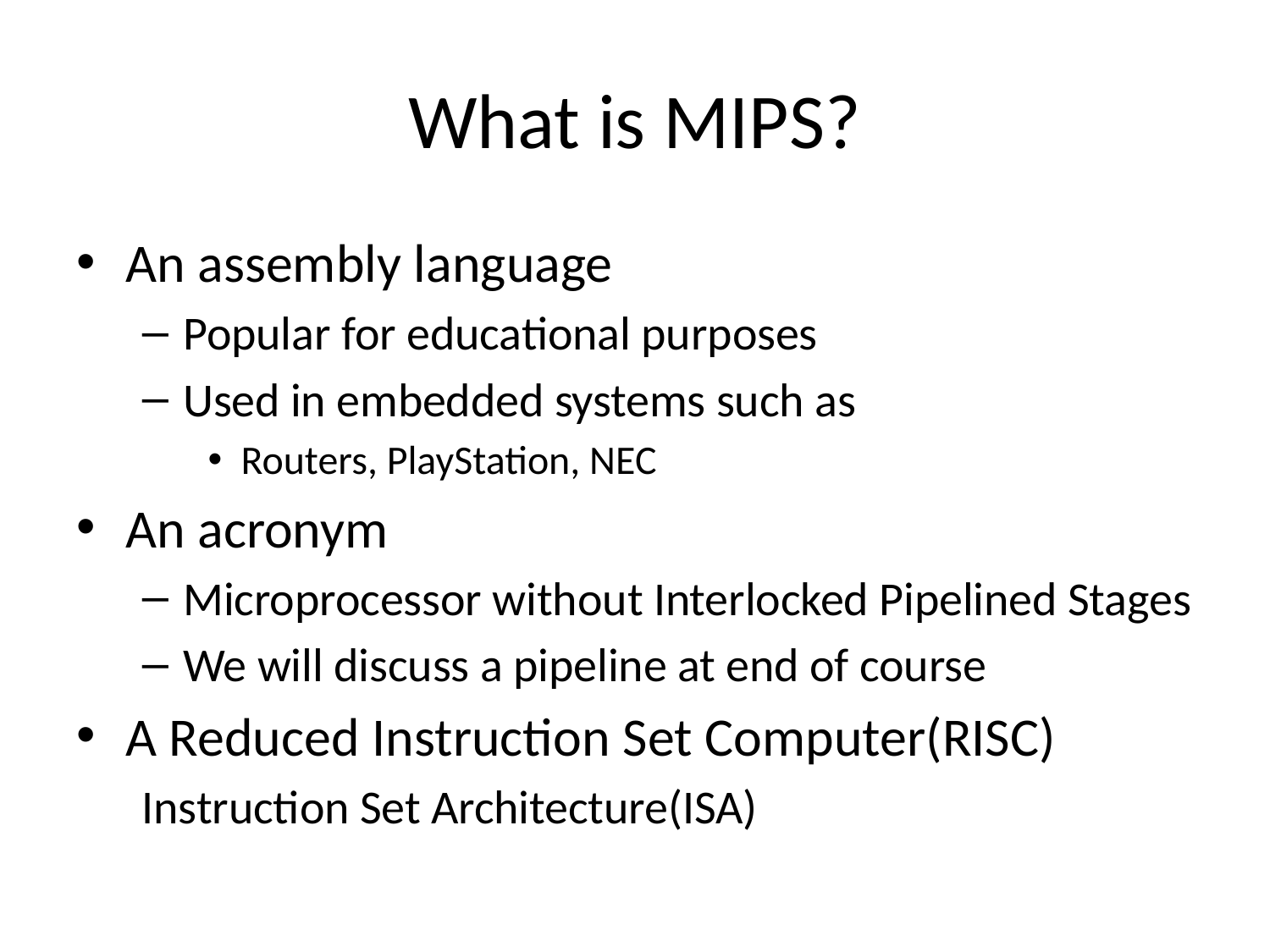

# What is MIPS?
An assembly language
Popular for educational purposes
Used in embedded systems such as
Routers, PlayStation, NEC
An acronym
Microprocessor without Interlocked Pipelined Stages
We will discuss a pipeline at end of course
A Reduced Instruction Set Computer(RISC)
Instruction Set Architecture(ISA)